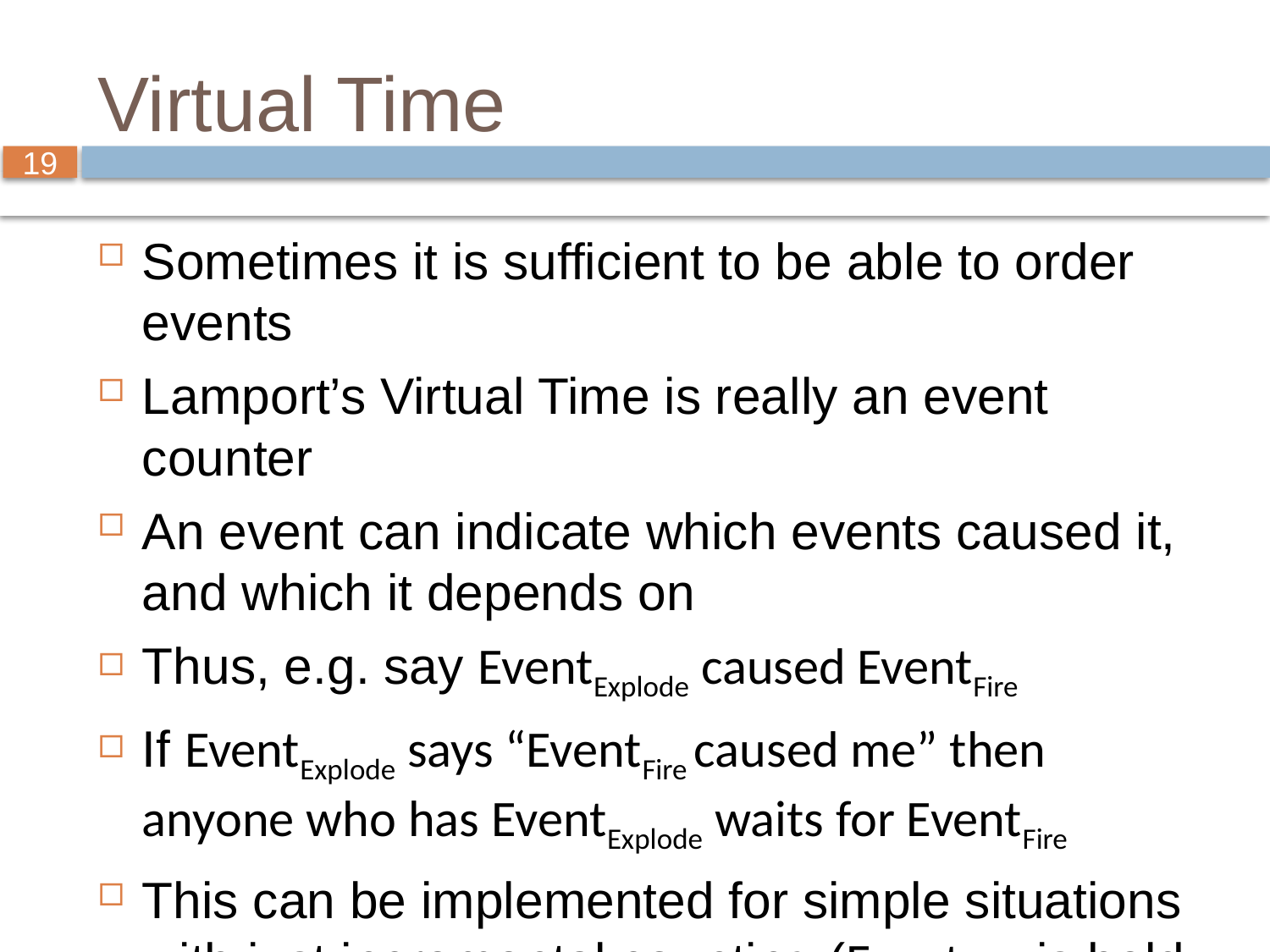

# Virtual Time
Sometimes it is sufficient to be able to order events
Lamport’s Virtual Time is really an event counter
An event can indicate which events caused it, and which it depends on
Thus, e.g. say EventExplode caused EventFire
If EventExplode says “EventFire caused me” then anyone who has EventExplode waits for EventFire
This can be implemented for simple situations with just incremental counting (EventN+1  is held until EventN is played)